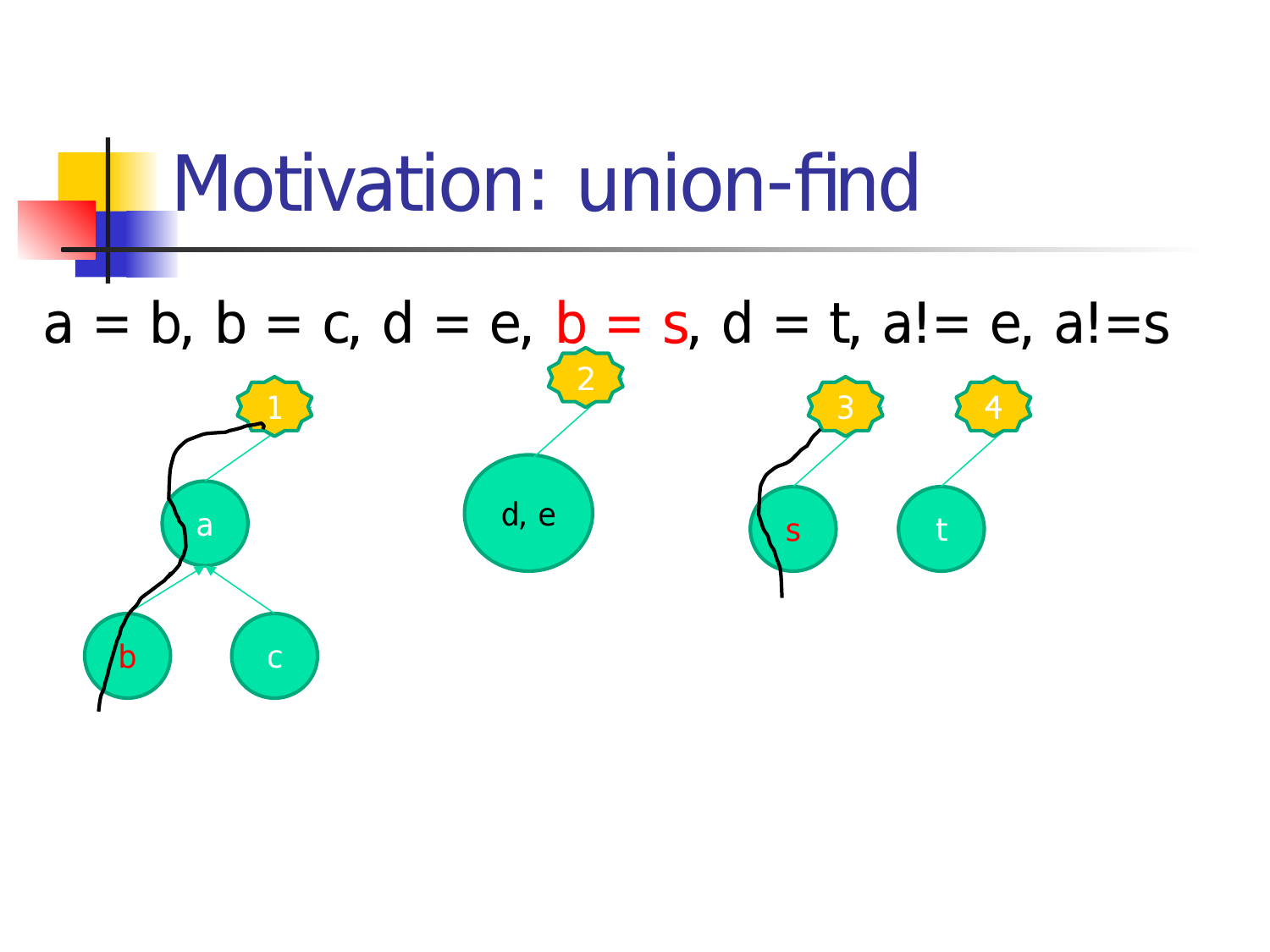

# Motivation: union-find
a = b, b = c, d = e, b = s, d = t, a!= e, a!=s

2
1
3
4

d, e
a
s
t
b
c